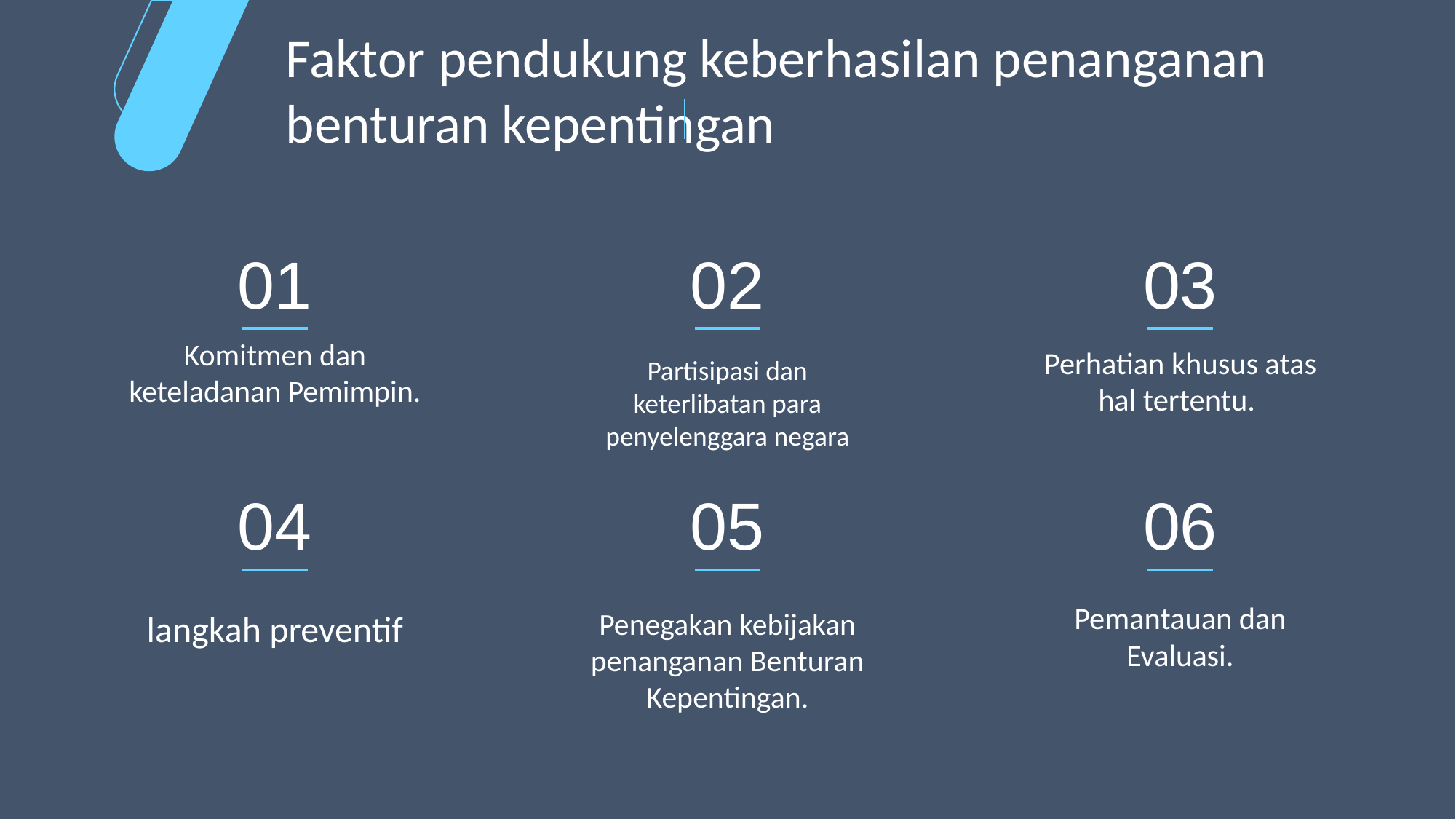

Faktor pendukung keberhasilan penanganan benturan kepentingan
01
Komitmen dan keteladanan Pemimpin.
02
Partisipasi dan keterlibatan para penyelenggara negara
03
Perhatian khusus atas hal tertentu.
04
langkah preventif
05
Penegakan kebijakan penanganan Benturan Kepentingan.
06
Pemantauan dan Evaluasi.